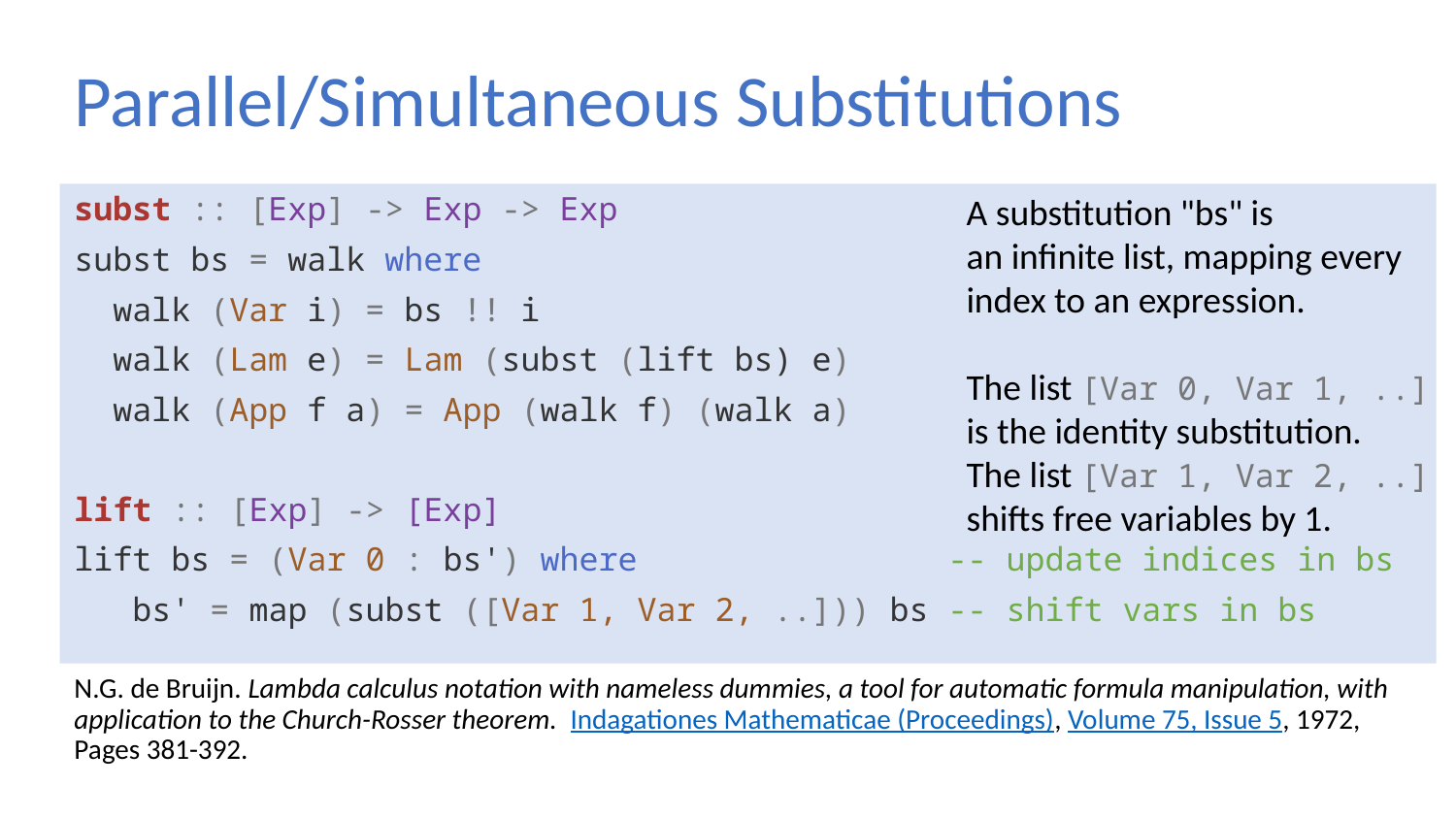

# Parallel/Simultaneous Substitutions
A substitution "bs" is
an infinite list, mapping every
index to an expression.
The list [Var 0, Var 1, ..]
is the identity substitution.
The list [Var 1, Var 2, ..]
shifts free variables by 1.

subst :: [Exp] -> Exp -> Exp
subst bs = walk where
  walk (Var i) = bs !! i
  walk (Lam e) = Lam (subst (lift bs) e)
  walk (App f a) = App (walk f) (walk a)

lift :: [Exp] -> [Exp]
lift bs = (Var 0 : bs') where                -- update indices in bs
   bs' = map (subst ([Var 1, Var 2, ..])) bs -- shift vars in bs
N.G. de Bruijn. Lambda calculus notation with nameless dummies, a tool for automatic formula manipulation, with application to the Church-Rosser theorem.  Indagationes Mathematicae (Proceedings), Volume 75, Issue 5, 1972, Pages 381-392.